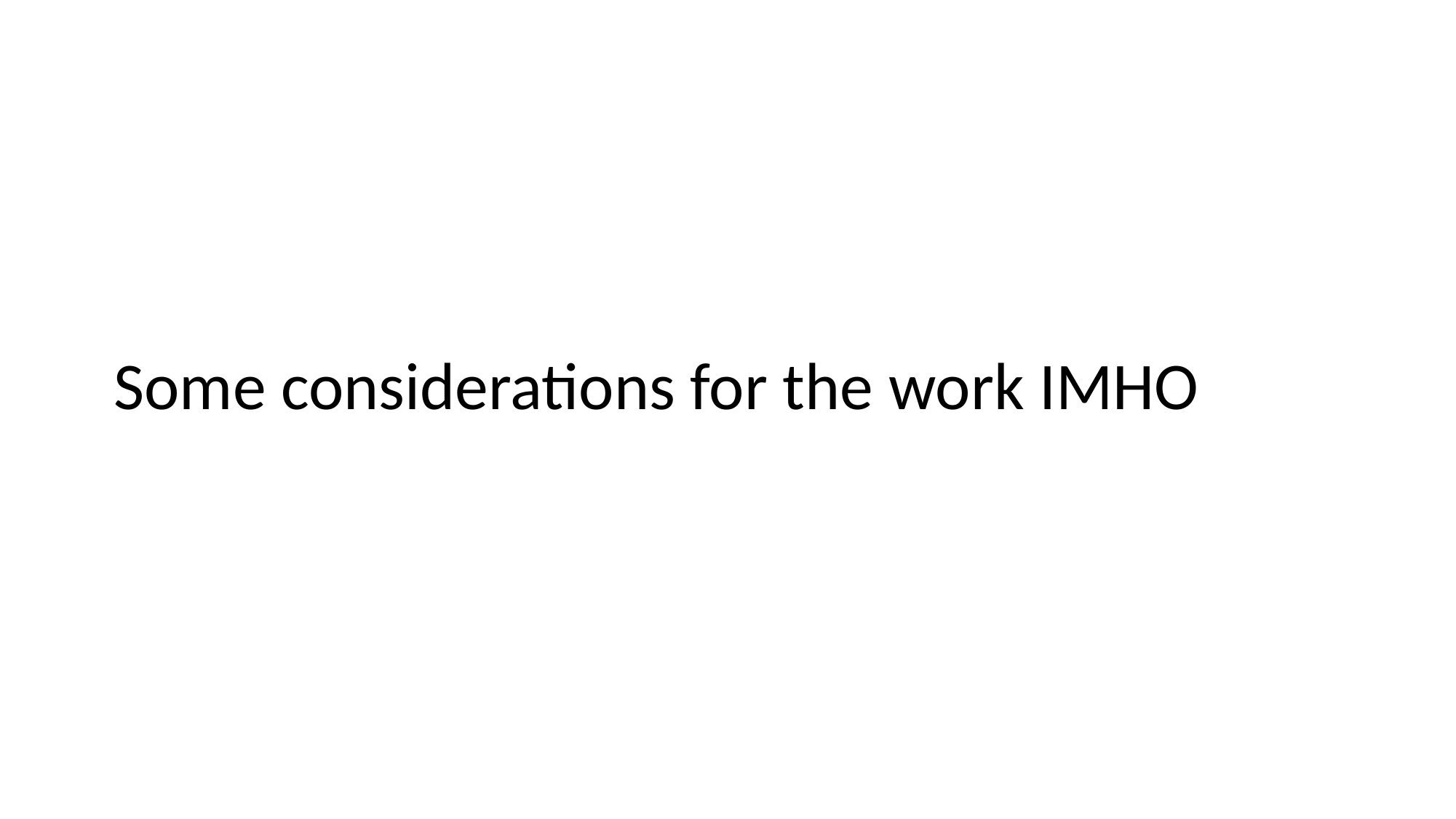

# Some considerations for the work IMHO